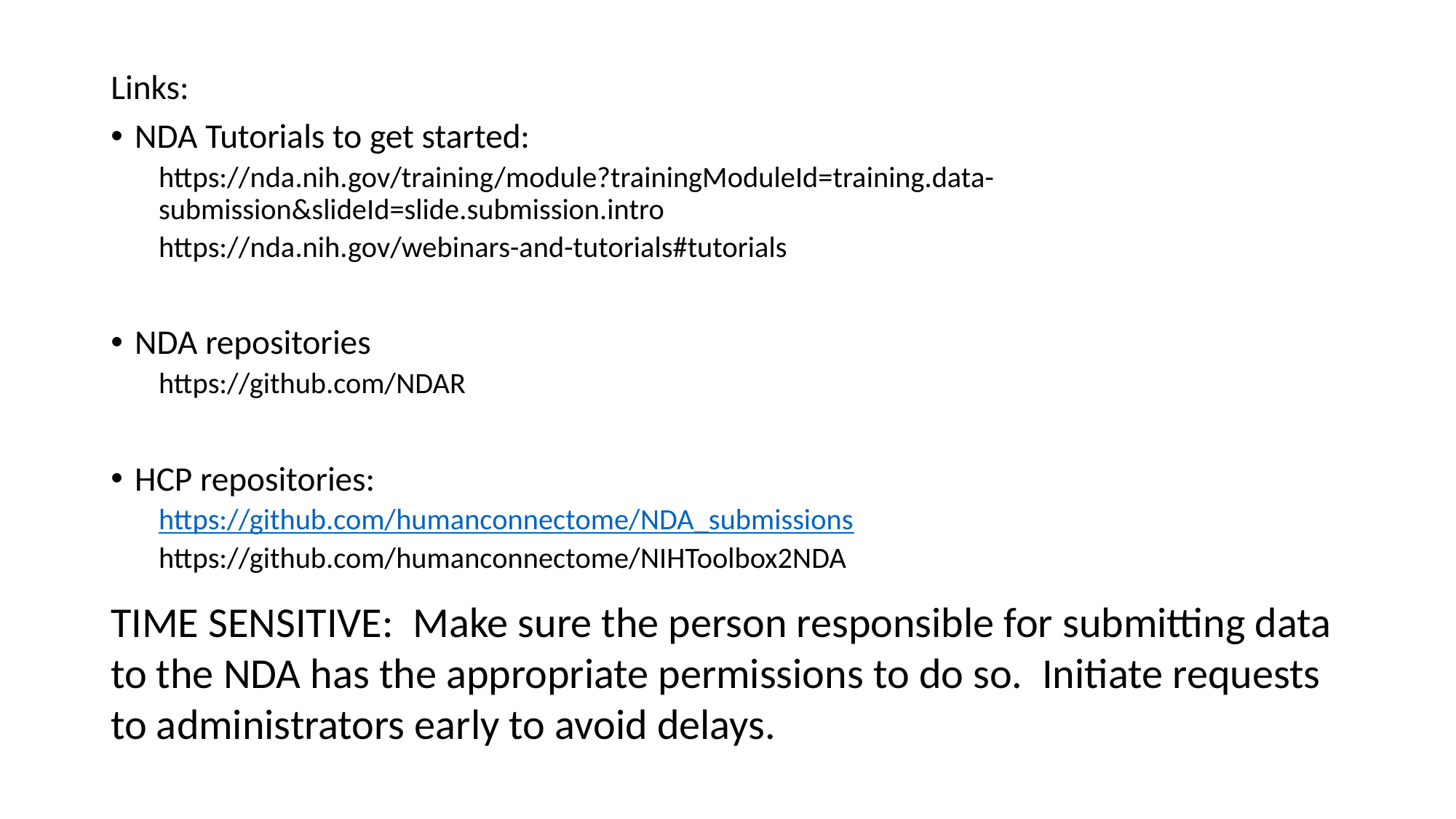

Links:
NDA Tutorials to get started:
https://nda.nih.gov/training/module?trainingModuleId=training.data-submission&slideId=slide.submission.intro
https://nda.nih.gov/webinars-and-tutorials#tutorials

NDA repositories
https://github.com/NDAR

HCP repositories:
https://github.com/humanconnectome/NDA_submissions
https://github.com/humanconnectome/NIHToolbox2NDA
TIME SENSITIVE:  Make sure the person responsible for submitting data to the NDA has the appropriate permissions to do so.  Initiate requests to administrators early to avoid delays.